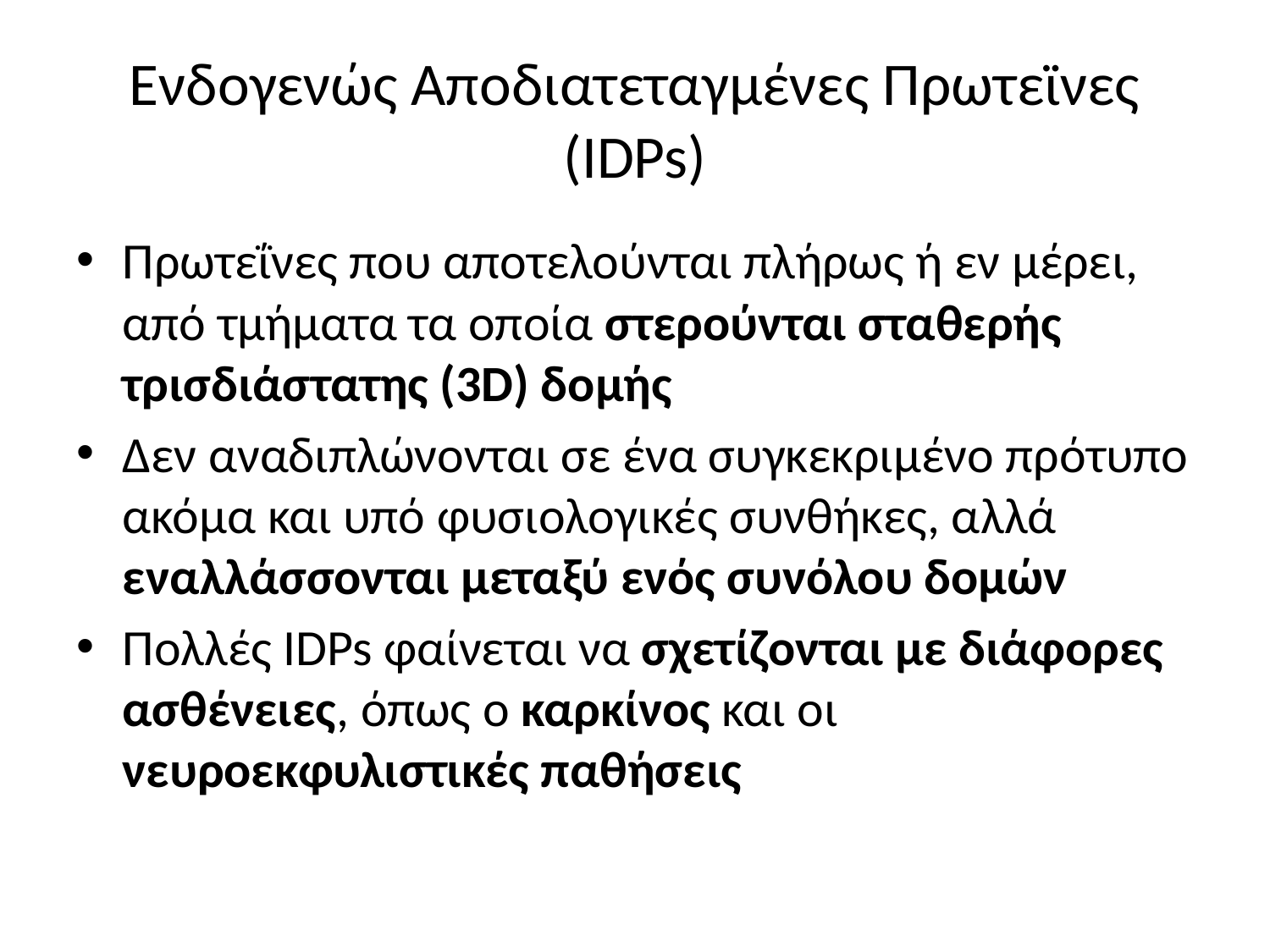

# Ενδογενώς Αποδιατεταγμένες Πρωτεϊνες (IDPs)
Πρωτεΐνες που αποτελούνται πλήρως ή εν μέρει, από τμήματα τα οποία στερούνται σταθερής τρισδιάστατης (3D) δομής
Δεν αναδιπλώνονται σε ένα συγκεκριμένο πρότυπο ακόμα και υπό φυσιολογικές συνθήκες, αλλά εναλλάσσονται μεταξύ ενός συνόλου δομών
Πολλές IDPs φαίνεται να σχετίζονται με διάφορες ασθένειες, όπως ο καρκίνος και οι νευροεκφυλιστικές παθήσεις